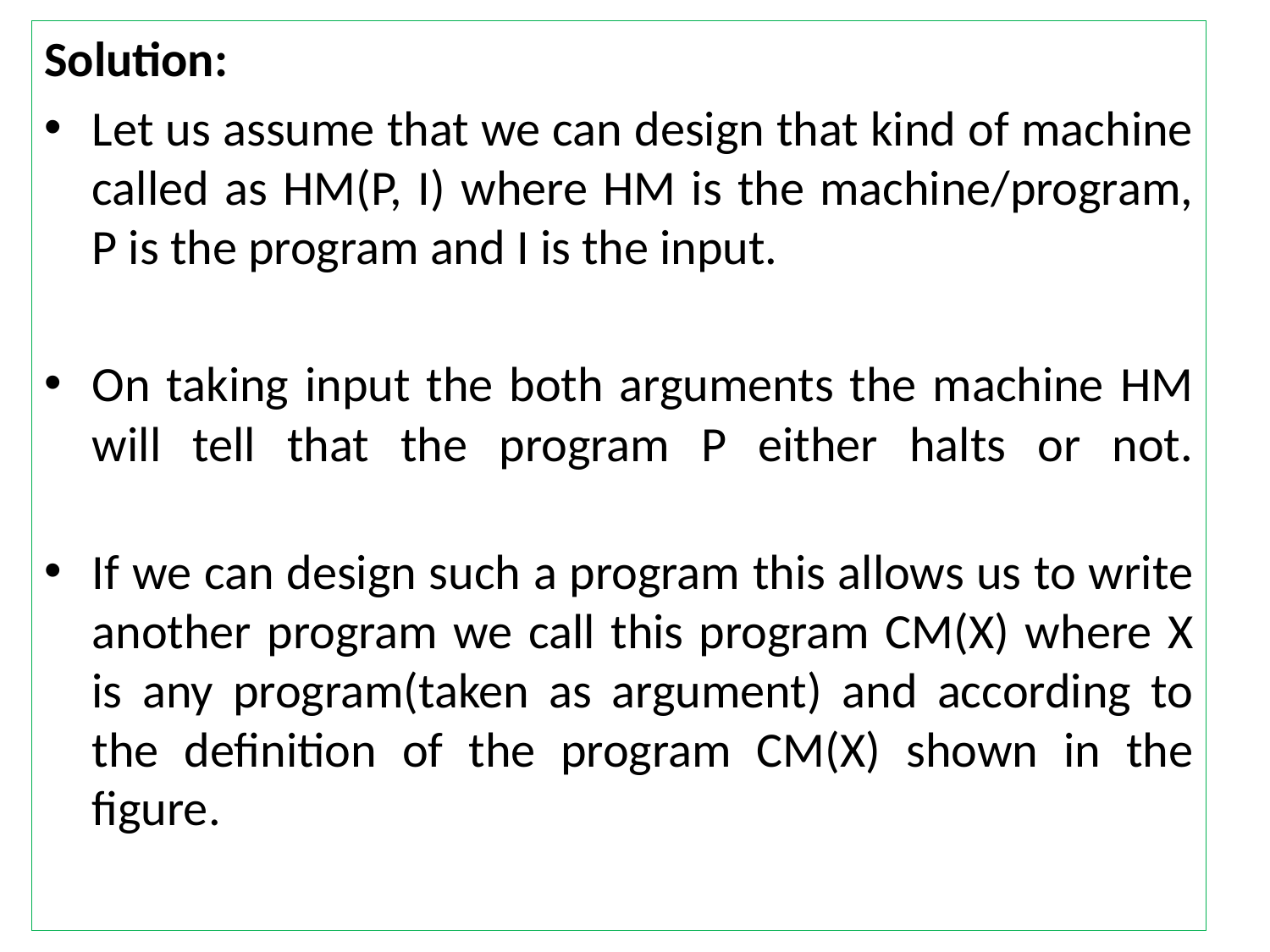

Solution:
Let us assume that we can design that kind of machine called as HM(P, I) where HM is the machine/program, P is the program and I is the input.

On taking input the both arguments the machine HM will tell that the program P either halts or not.
If we can design such a program this allows us to write another program we call this program CM(X) where X is any program(taken as argument) and according to the definition of the program CM(X) shown in the figure.
#